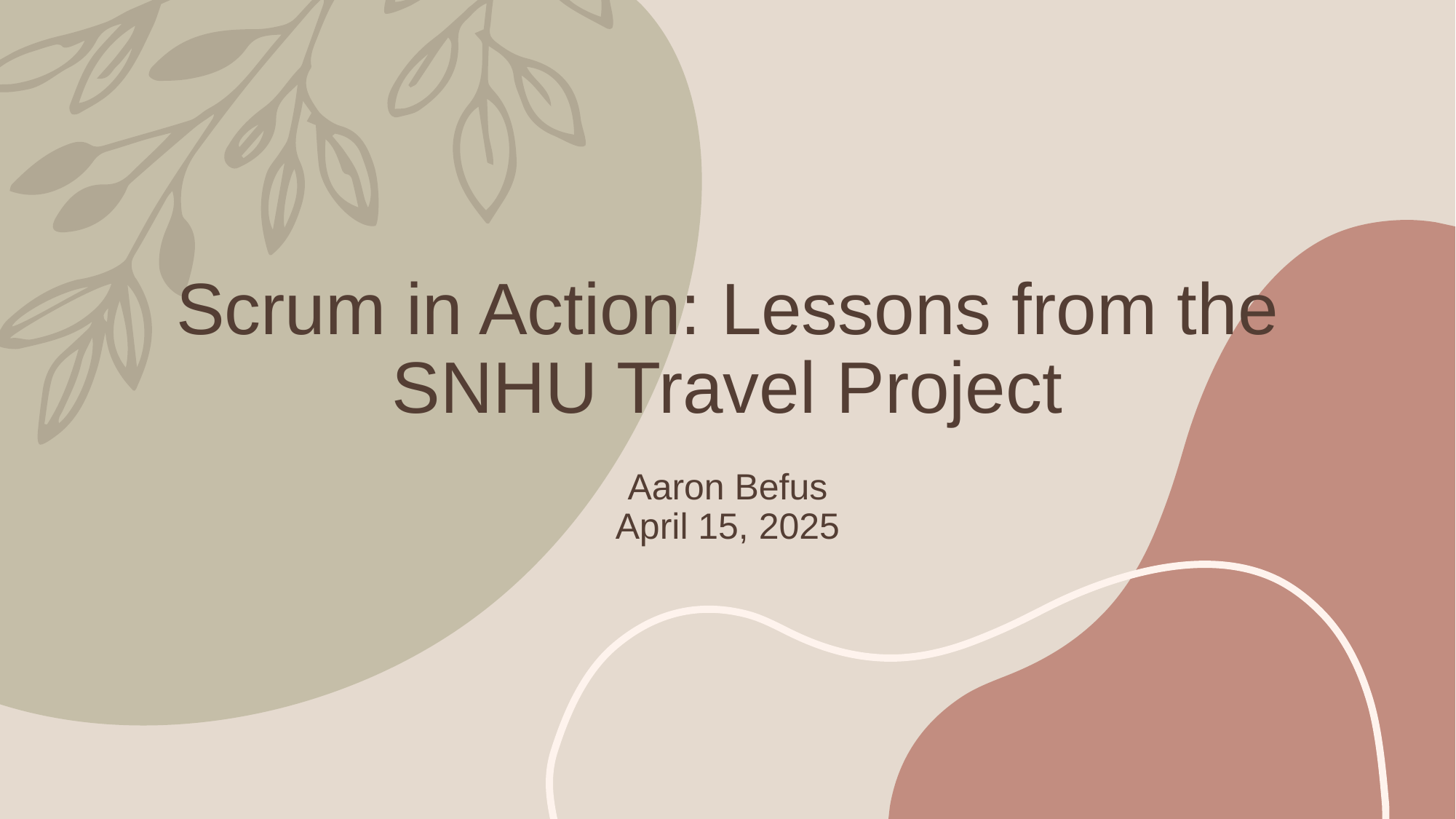

# Scrum in Action: Lessons from the SNHU Travel Project Aaron Befus April 15, 2025